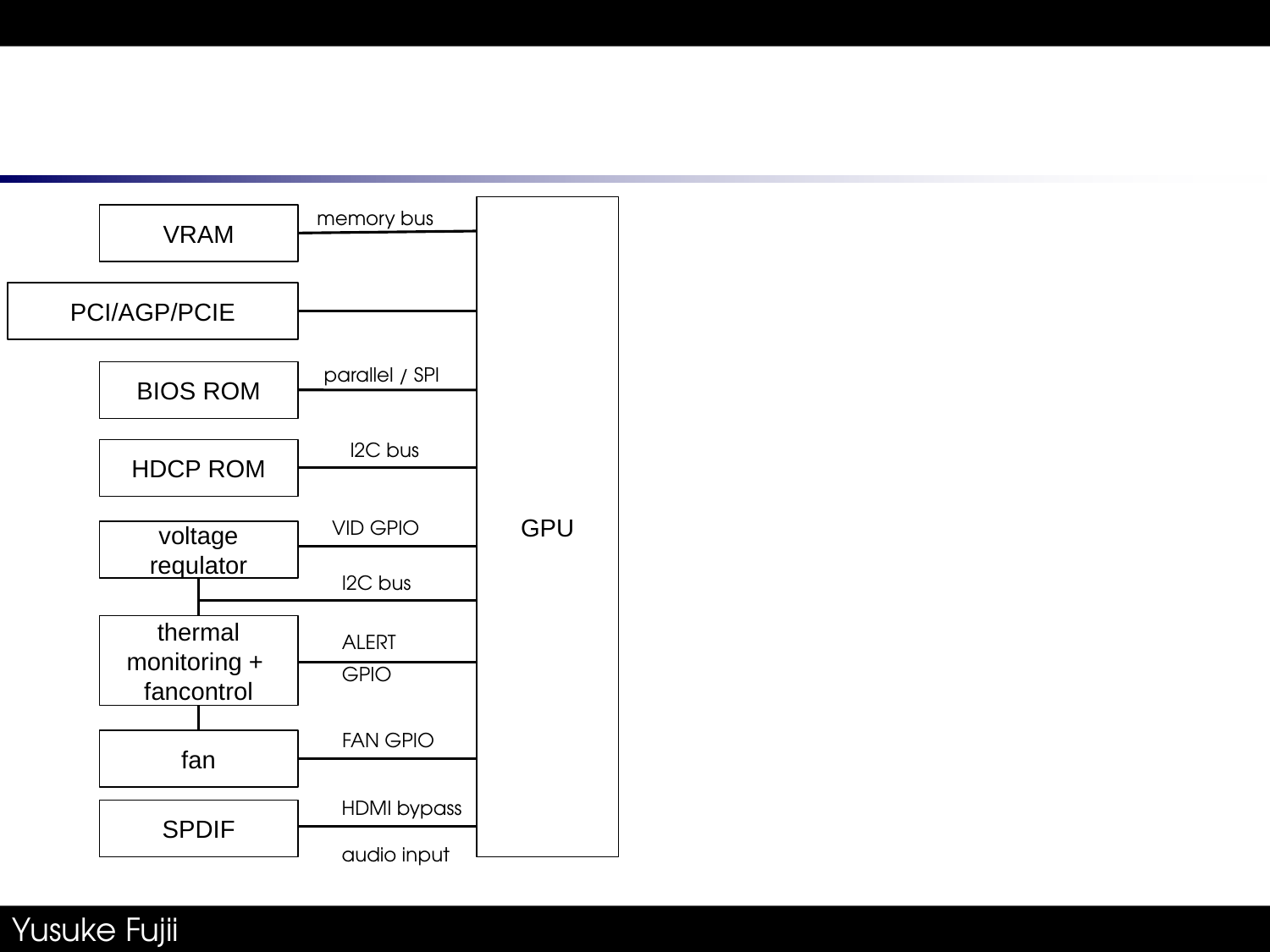

GPU
memory bus
VRAM
PCI/AGP/PCIE
parallel / SPI
BIOS ROM
I2C bus
HDCP ROM
VID GPIO
voltage
requlator
I2C bus
thermal
monitoring +
fancontrol
ALERT
GPIO
FAN GPIO
fan
HDMI bypass
audio input
SPDIF